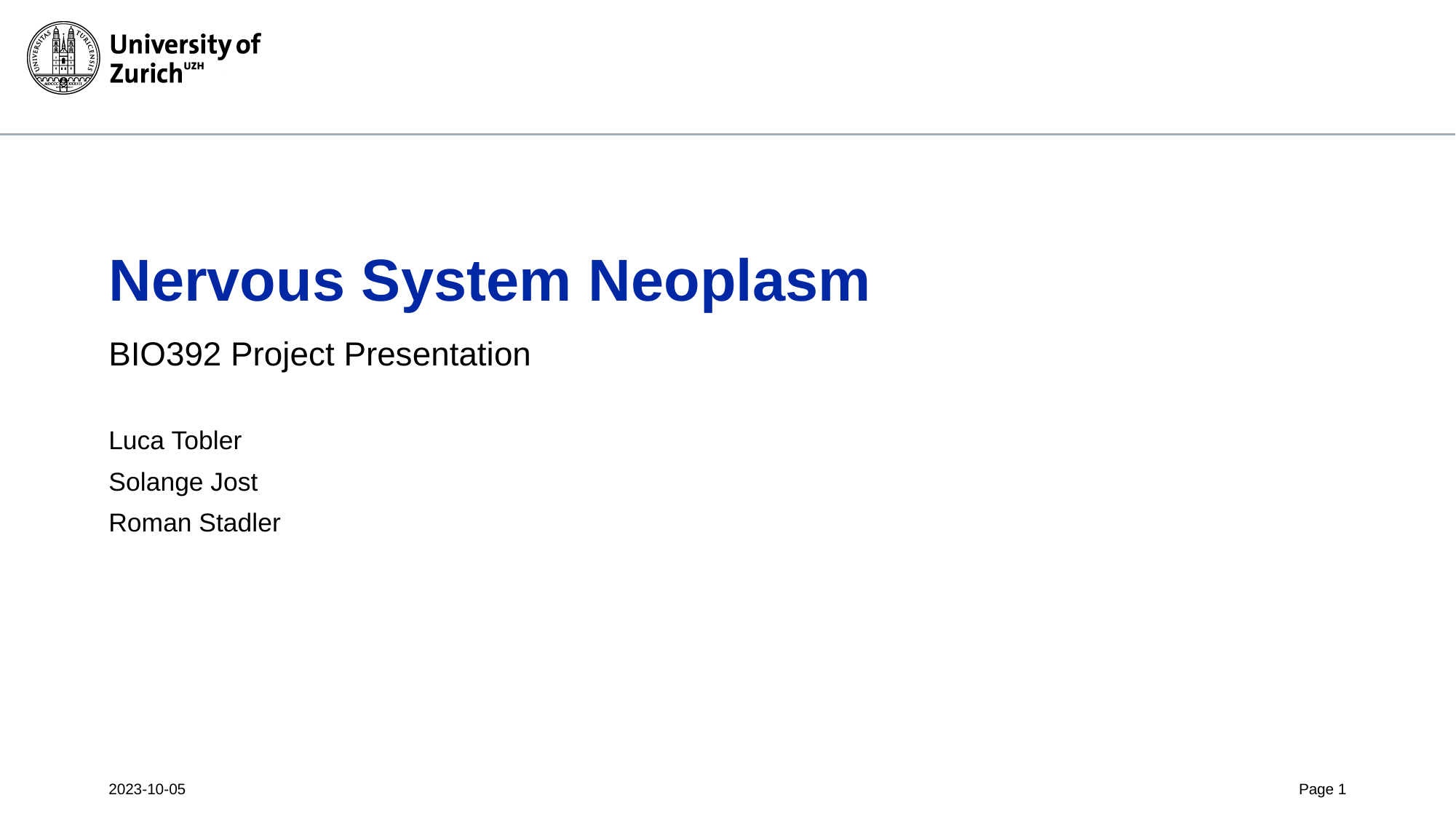

# Nervous System Neoplasm
BIO392 Project Presentation

Luca Tobler
Solange Jost
Roman Stadler
2023-10-05
Page 1